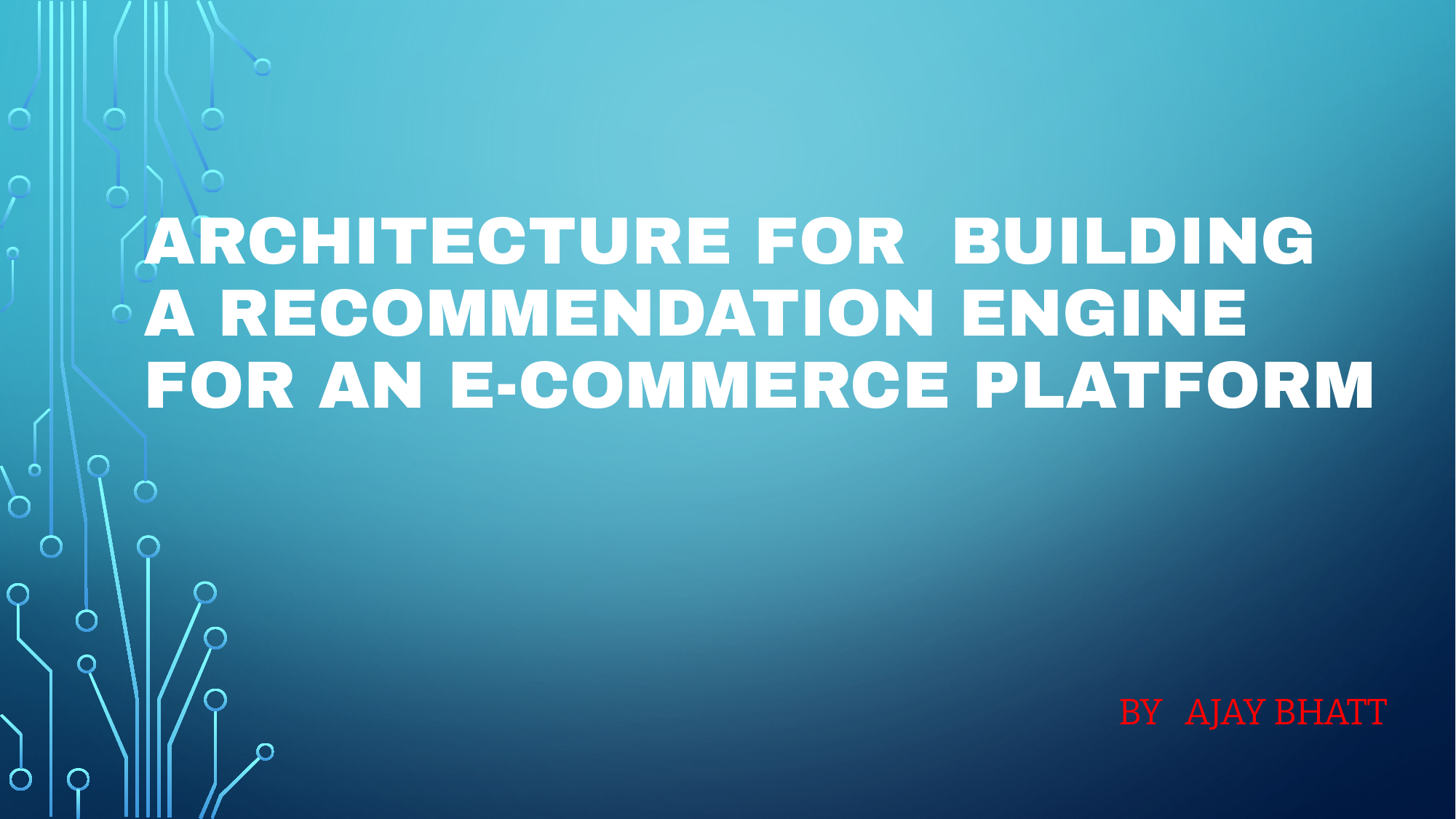

# Architecture FOR  building a recommendation engine for an e-commerce platform
BY   AJAY BHATT